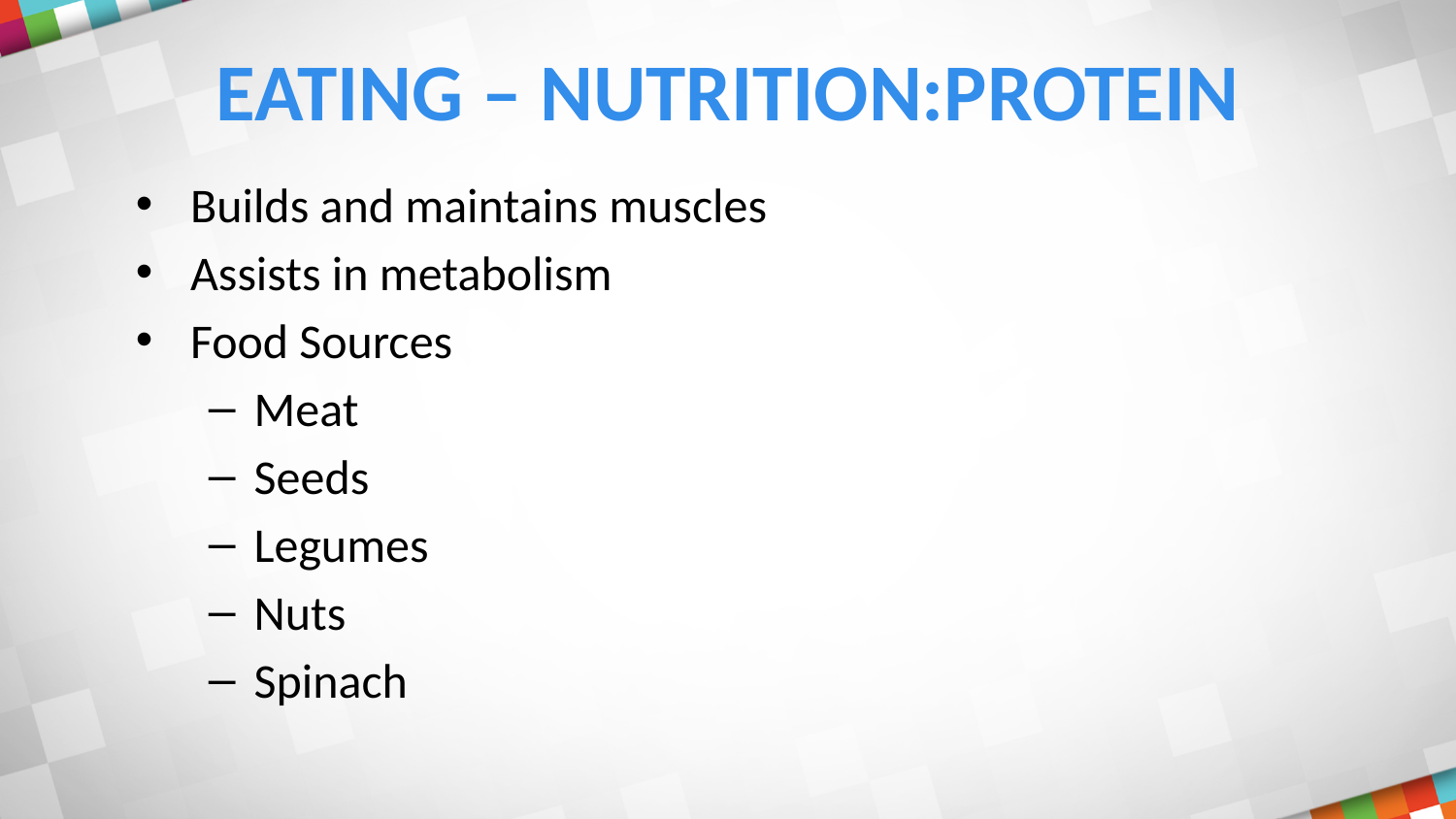

# Eating – Nutrition:Protein
Builds and maintains muscles
Assists in metabolism
Food Sources
Meat
Seeds
Legumes
Nuts
Spinach